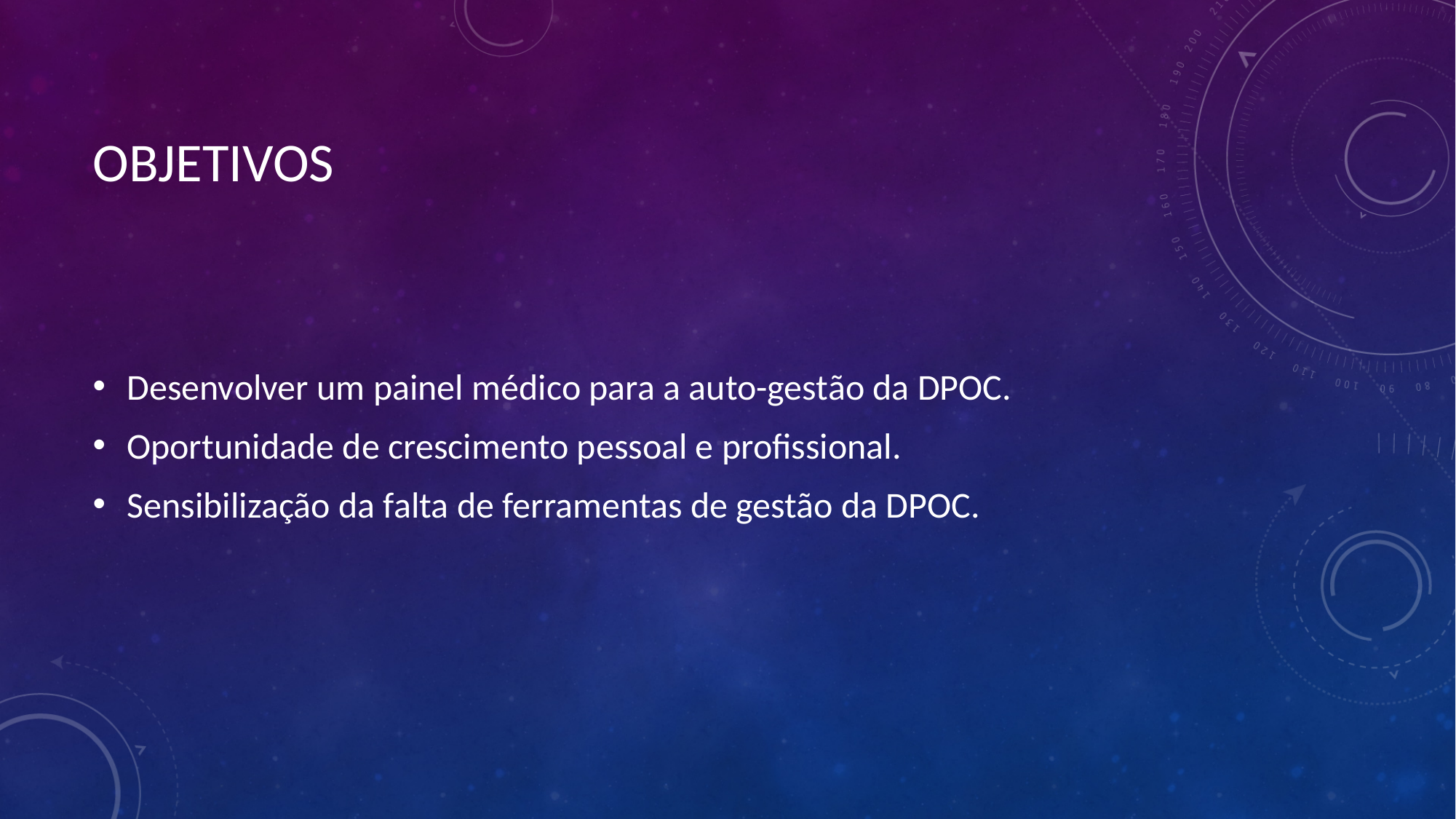

# Objetivos
Desenvolver um painel médico para a auto-gestão da DPOC.
Oportunidade de crescimento pessoal e profissional.
Sensibilização da falta de ferramentas de gestão da DPOC.